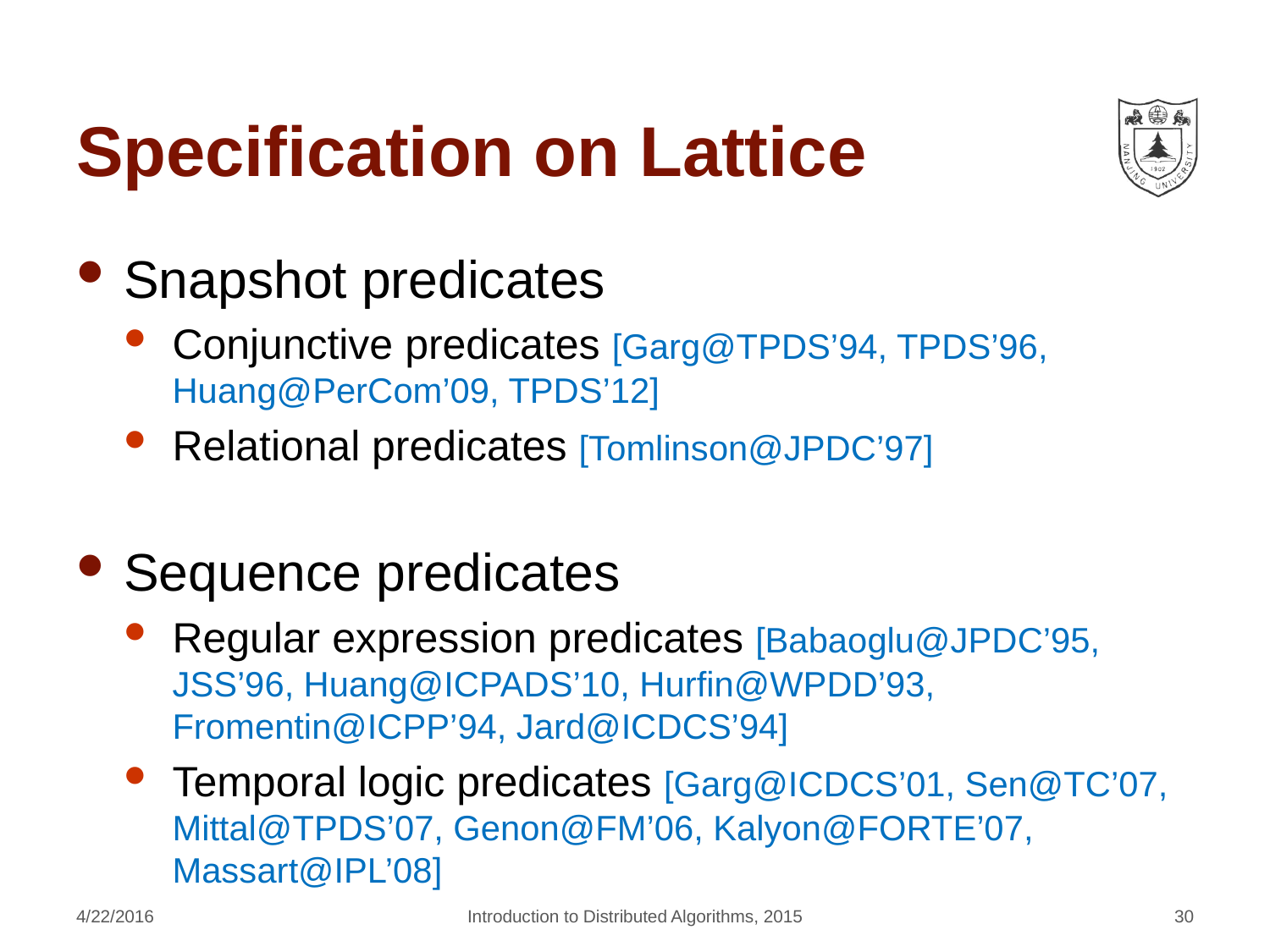

# Specification on Lattice
Snapshot predicates
Conjunctive predicates [Garg@TPDS’94, TPDS’96, Huang@PerCom’09, TPDS’12]
Relational predicates [Tomlinson@JPDC’97]

Sequence predicates
Regular expression predicates [Babaoglu@JPDC’95, JSS’96, Huang@ICPADS’10, Hurfin@WPDD’93, Fromentin@ICPP’94, Jard@ICDCS’94]
Temporal logic predicates [Garg@ICDCS’01, Sen@TC’07, Mittal@TPDS’07, Genon@FM’06, Kalyon@FORTE’07, Massart@IPL’08]
4/22/2016
Introduction to Distributed Algorithms, 2015
30